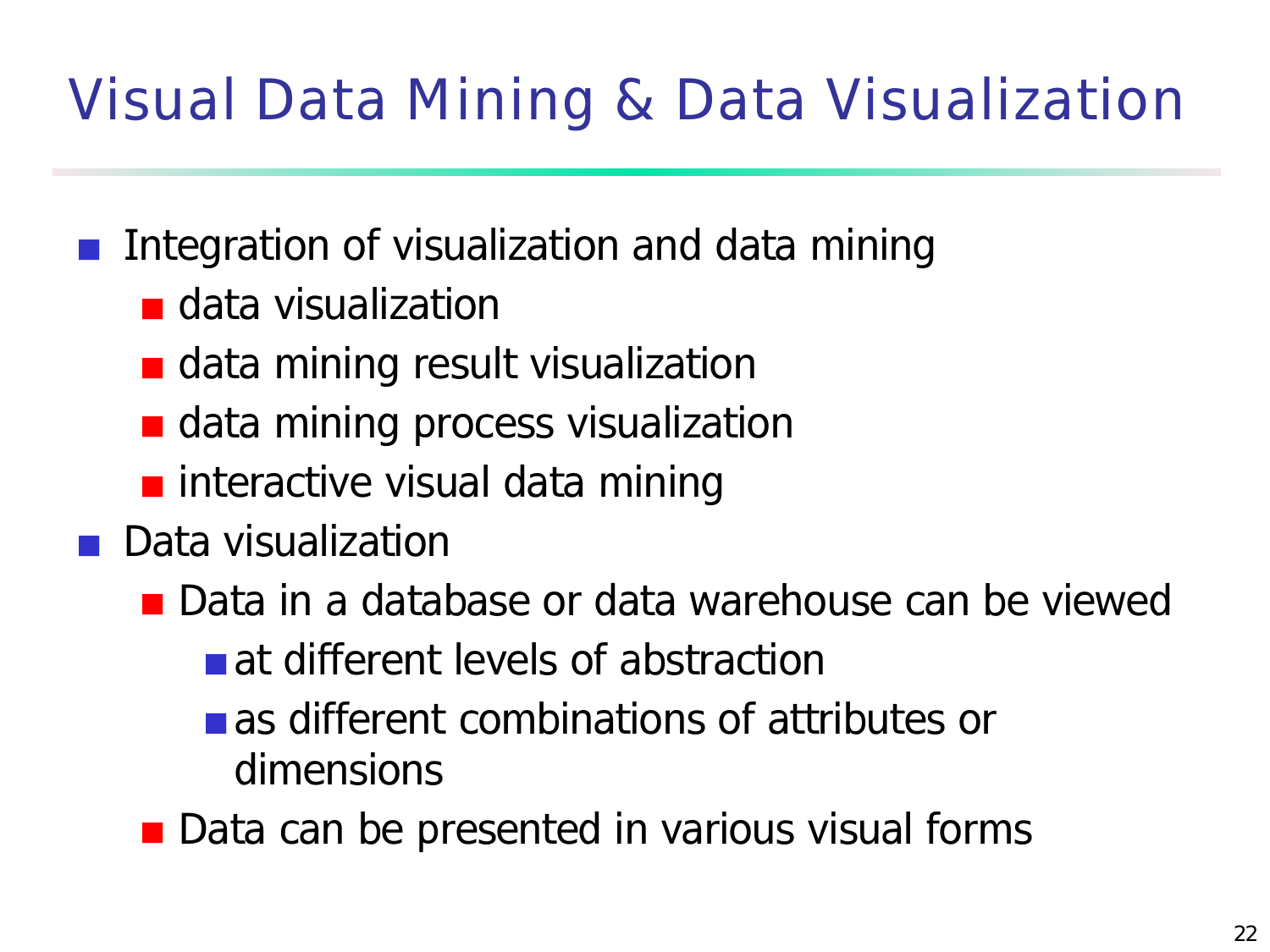

# Visual Data Mining & Data Visualization
Integration of visualization and data mining
data visualization
data mining result visualization
data mining process visualization
interactive visual data mining
Data visualization
Data in a database or data warehouse can be viewed
at different levels of abstraction
as different combinations of attributes or dimensions
Data can be presented in various visual forms
22